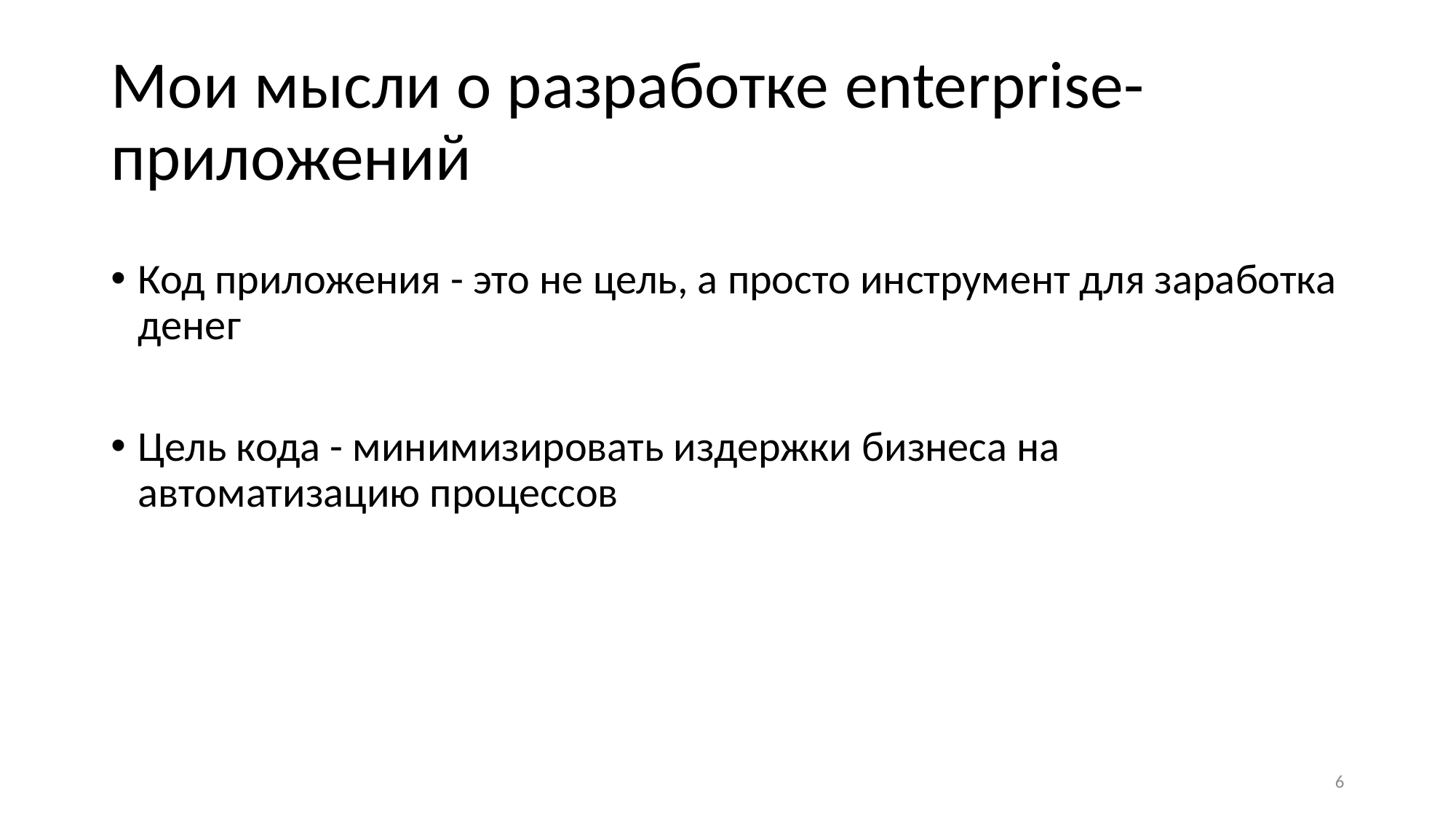

# Мои мысли о разработке enterprise-приложений
Код приложения - это не цель, а просто инструмент для заработка денег

Цель кода - минимизировать издержки бизнеса на автоматизацию процессов
6